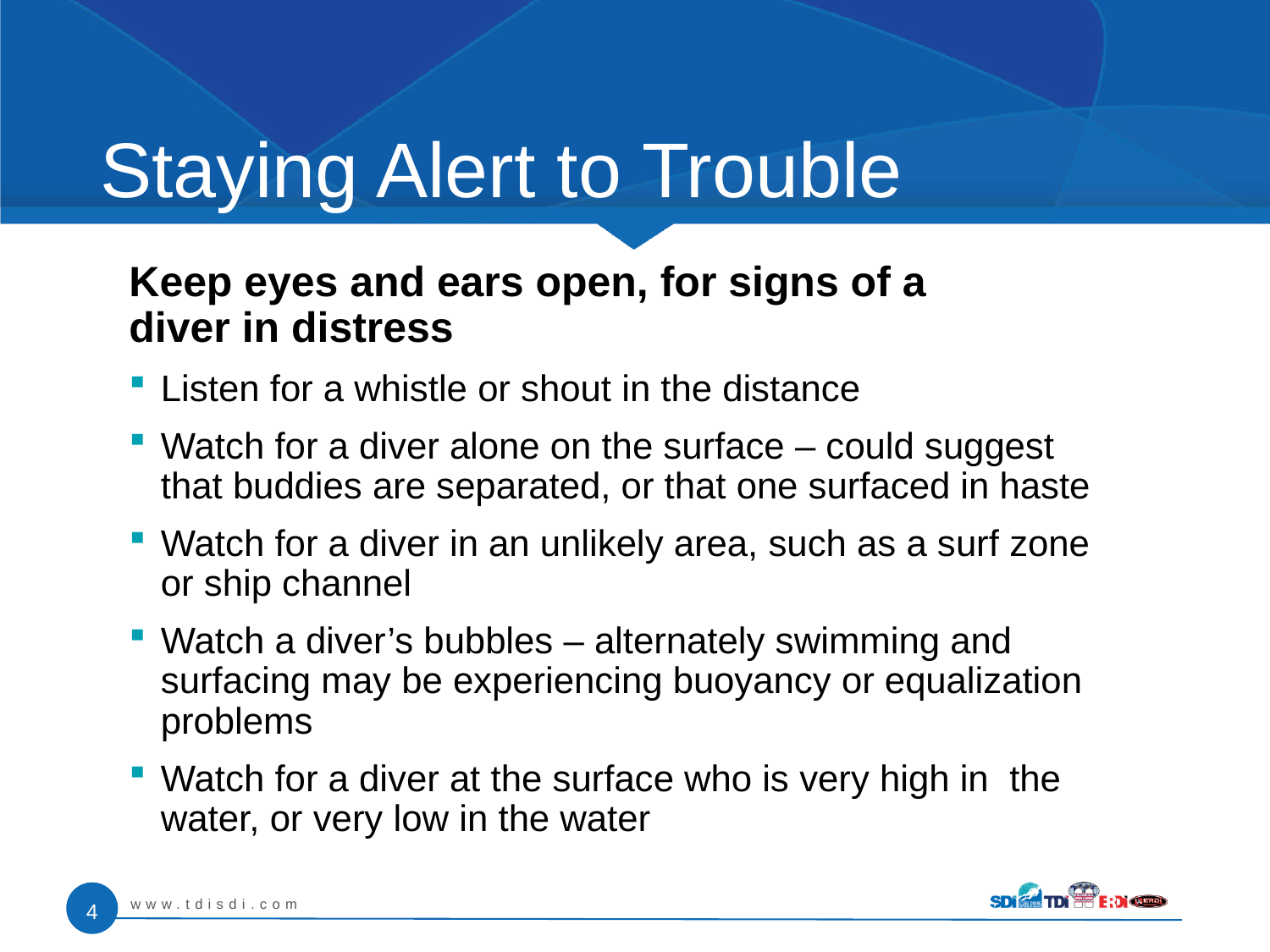

# Staying Alert to Trouble
Keep eyes and ears open, for signs of a
diver in distress
Listen for a whistle or shout in the distance
Watch for a diver alone on the surface – could suggest that buddies are separated, or that one surfaced in haste
Watch for a diver in an unlikely area, such as a surf zone or ship channel
Watch a diver’s bubbles – alternately swimming and surfacing may be experiencing buoyancy or equalization problems
Watch for a diver at the surface who is very high in  the water, or very low in the water
www.tdisdi.com
4